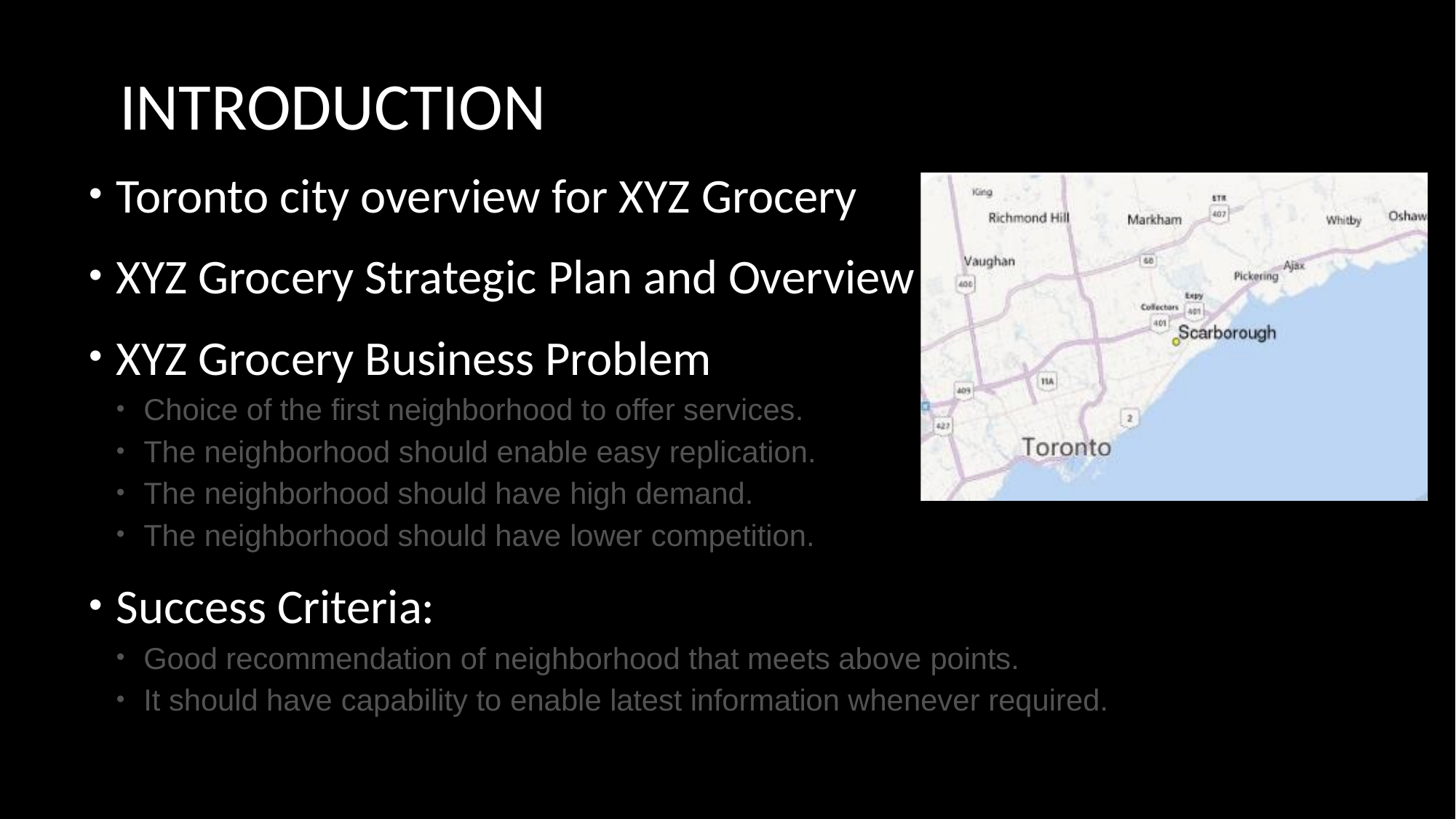

# INTRODUCTION
Toronto city overview for XYZ Grocery
XYZ Grocery Strategic Plan and Overview
XYZ Grocery Business Problem
Choice of the first neighborhood to offer services.
The neighborhood should enable easy replication.
The neighborhood should have high demand.
The neighborhood should have lower competition.
Success Criteria:
Good recommendation of neighborhood that meets above points.
It should have capability to enable latest information whenever required.